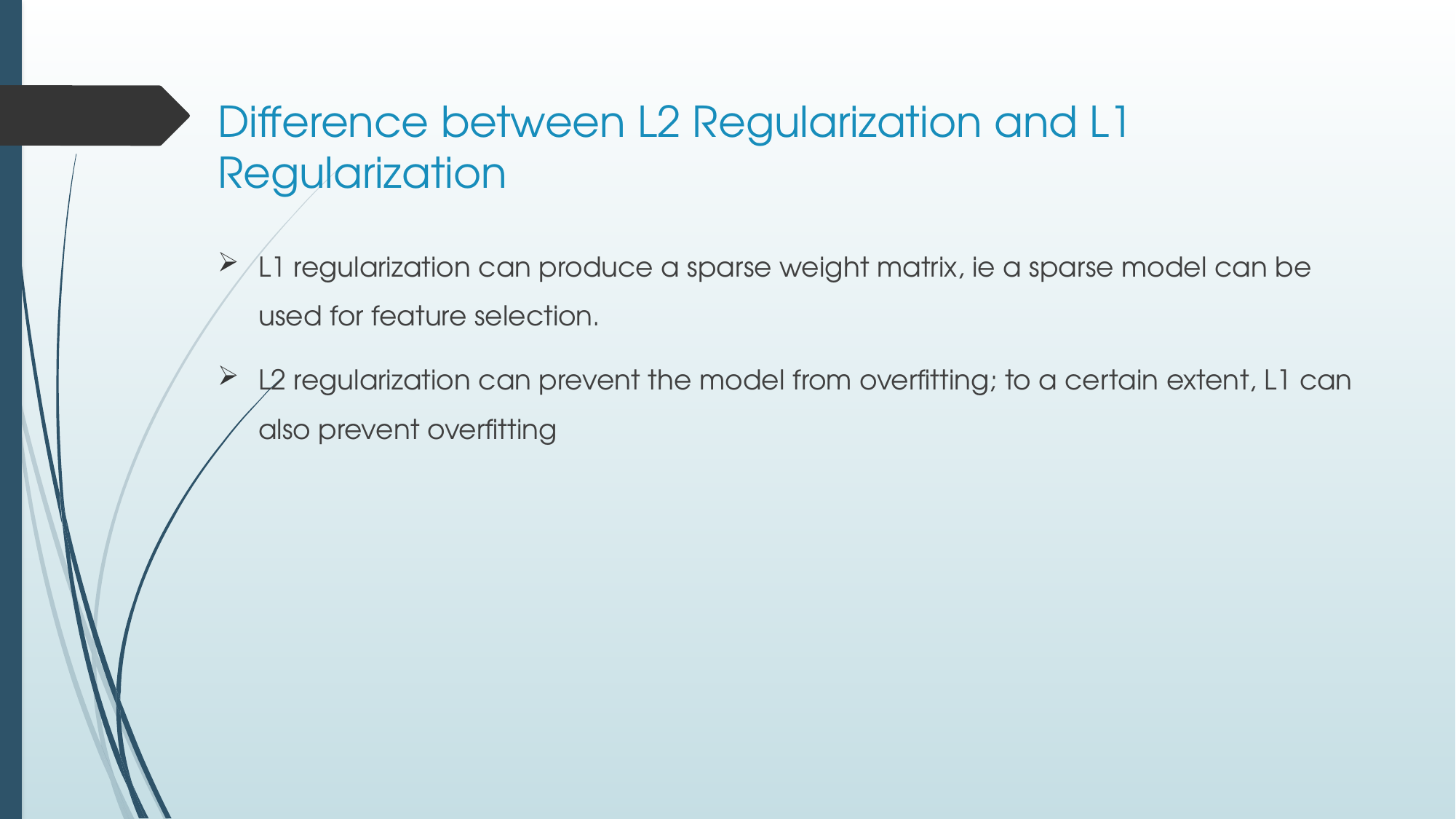

# Difference between L2 Regularization and L1 Regularization
L1 regularization can produce a sparse weight matrix, ie a sparse model can be used for feature selection.
L2 regularization can prevent the model from overfitting; to a certain extent, L1 can also prevent overfitting